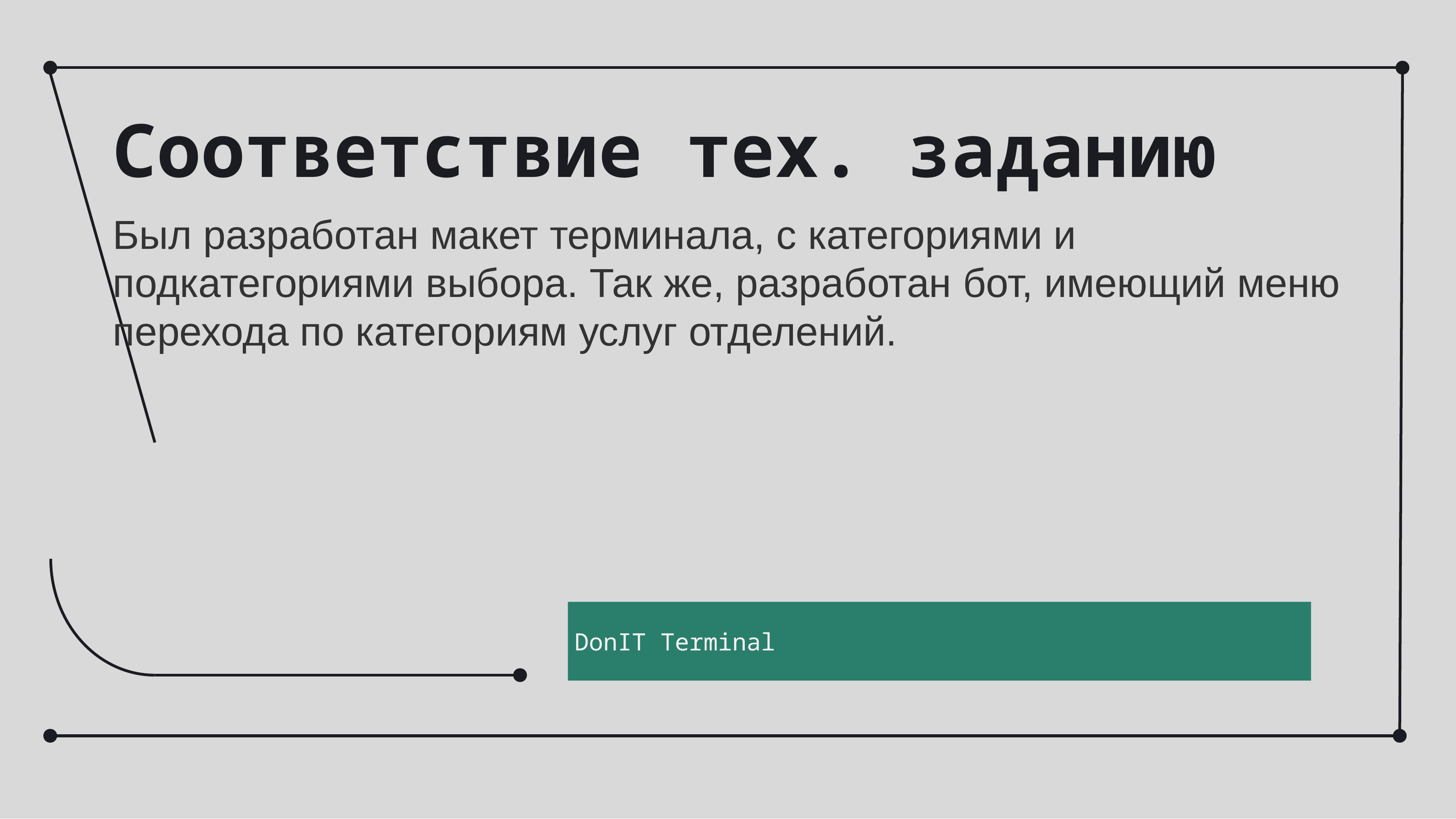

Соответствие тех. заданию
Был разработан макет терминала, с категориями и подкатегориями выбора. Так же, разработан бот, имеющий меню перехода по категориям услуг отделений.

DonIT Terminal